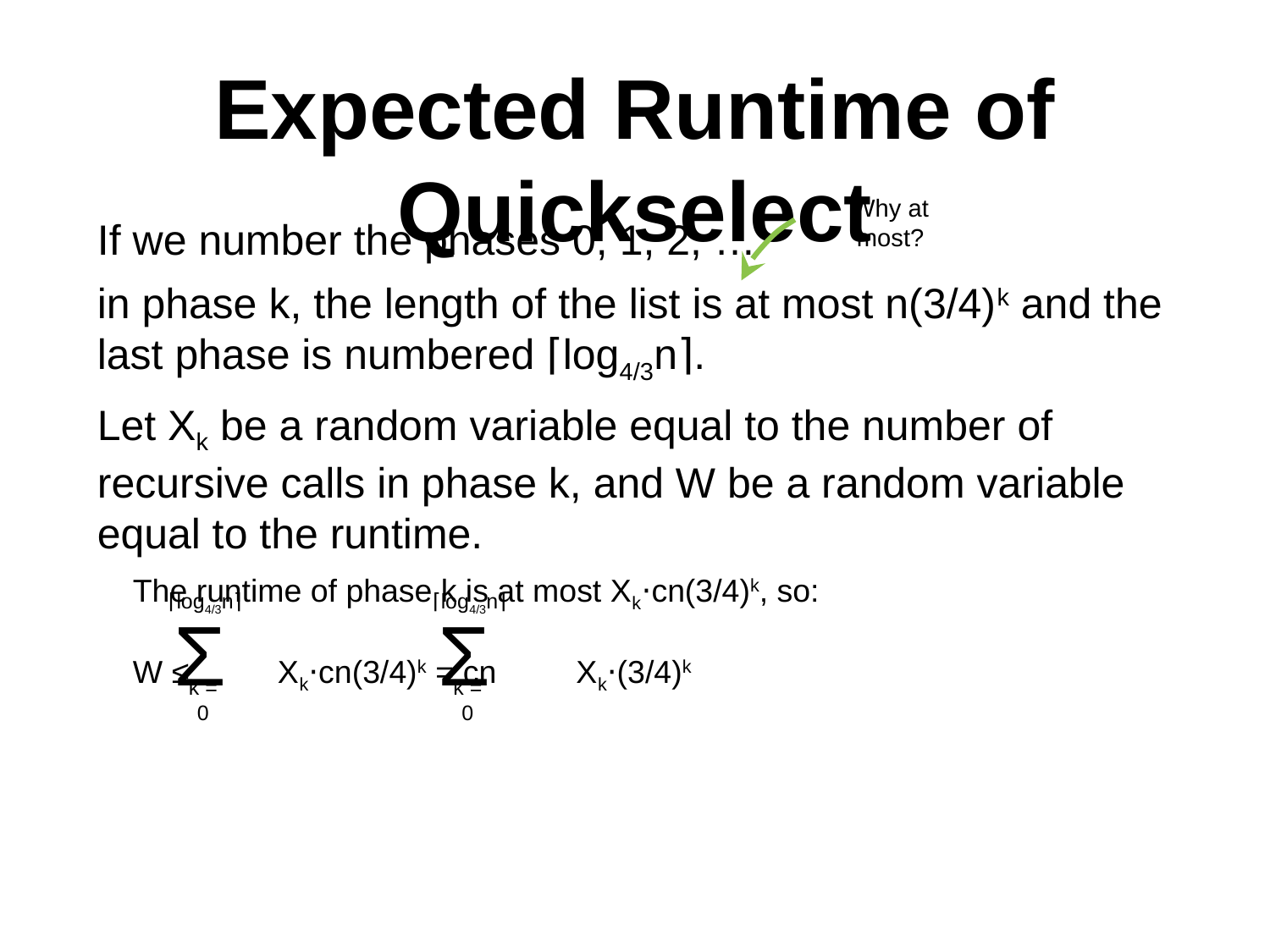

Expected Runtime of Quickselect
Why at most?
If we number the phases 0, 1, 2, …

in phase k, the length of the list is at most n(3/4)k and the last phase is numbered ⌈log4/3n⌉.

Let Xk be a random variable equal to the number of recursive calls in phase k, and W be a random variable equal to the runtime.

    The runtime of phase k is at most Xk⋅cn(3/4)k, so:

    W ≤          Xk⋅cn(3/4)k = cn         Xk⋅(3/4)k

⌈log4/3n⌉
Σ
k = 0
⌈log4/3n⌉
Σ
k = 0